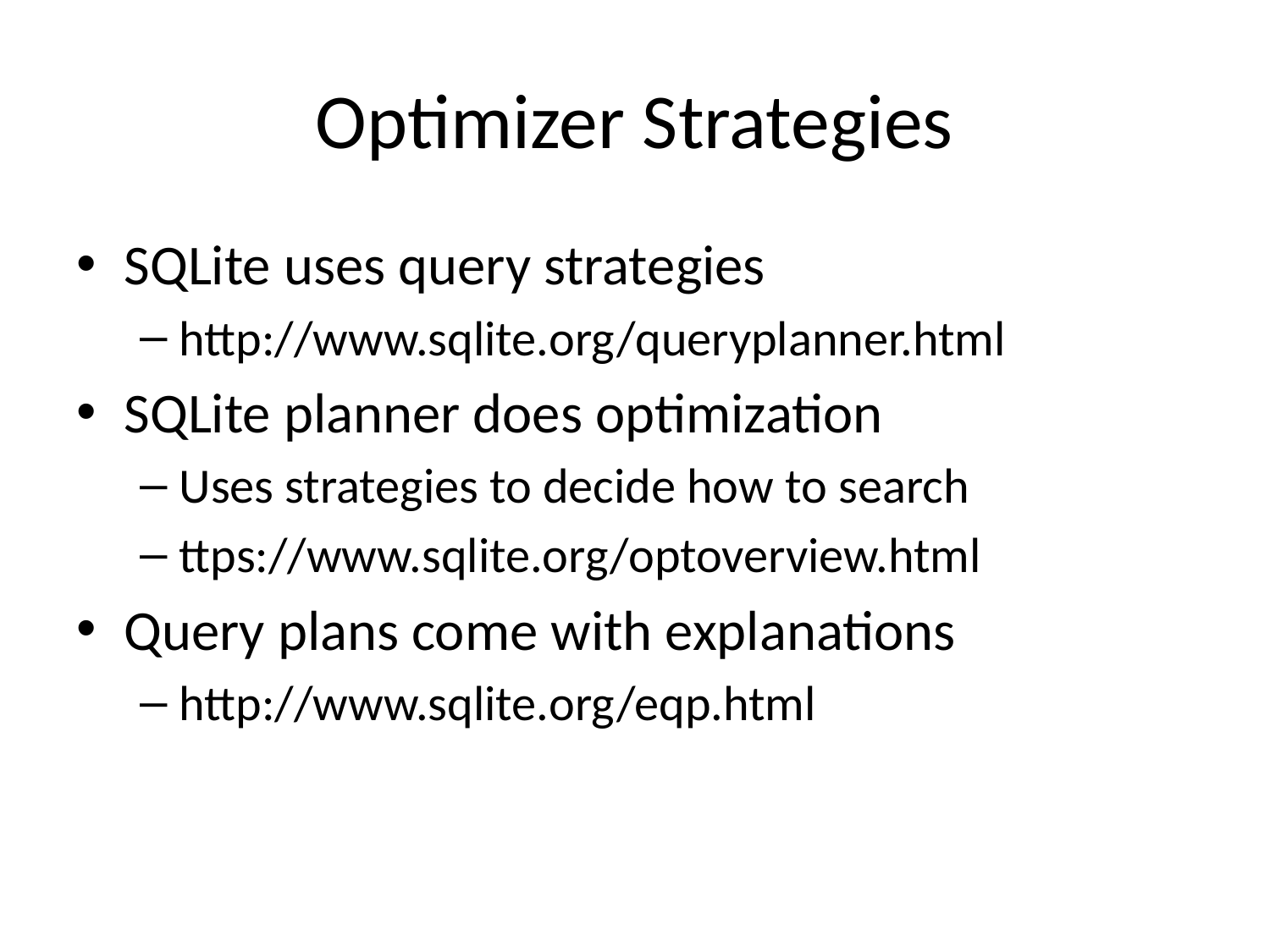

# Optimizer Strategies
SQLite uses query strategies
http://www.sqlite.org/queryplanner.html
SQLite planner does optimization
Uses strategies to decide how to search
ttps://www.sqlite.org/optoverview.html
Query plans come with explanations
http://www.sqlite.org/eqp.html